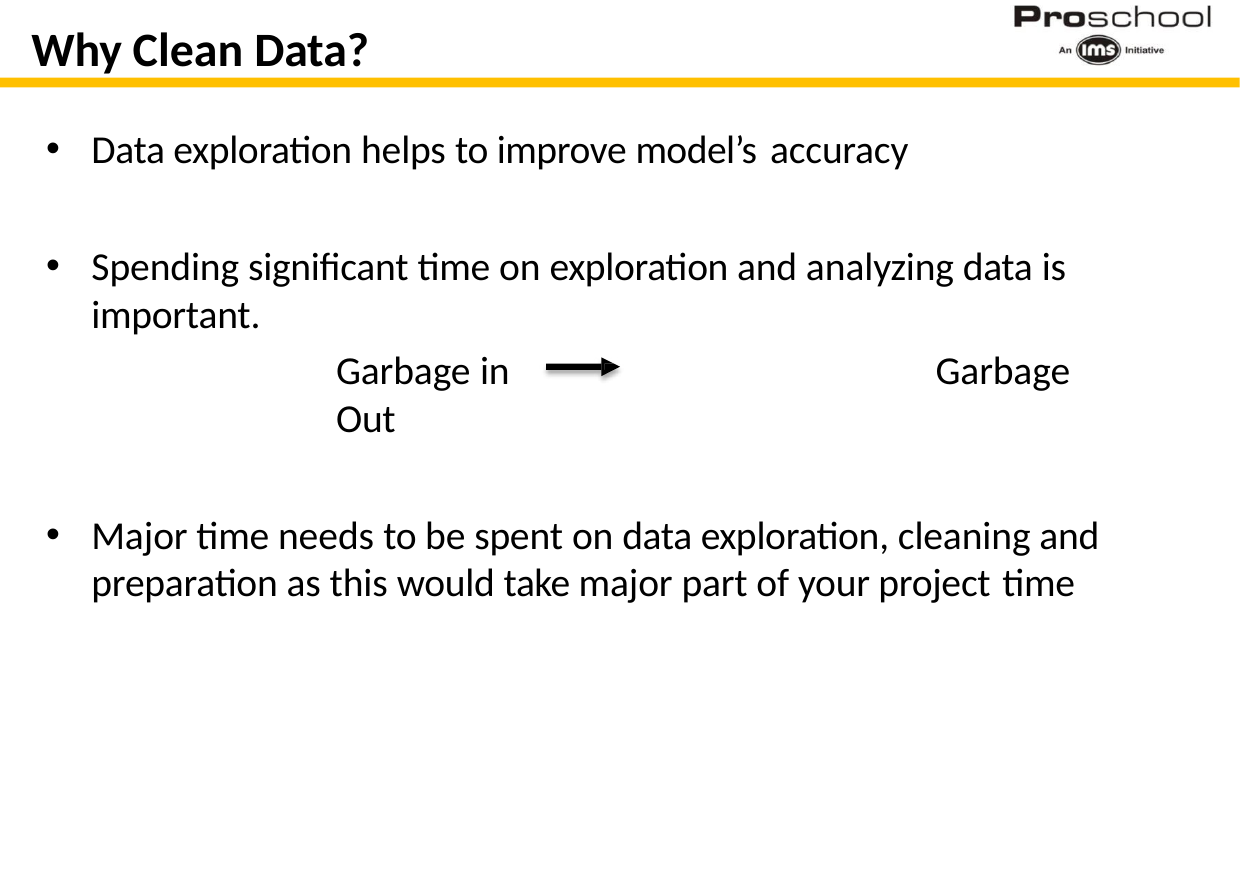

# Why Clean Data?
Data exploration helps to improve model’s accuracy

Spending significant time on exploration and analyzing data is  important.
Garbage in	Garbage Out

Major time needs to be spent on data exploration, cleaning and  preparation as this would take major part of your project time